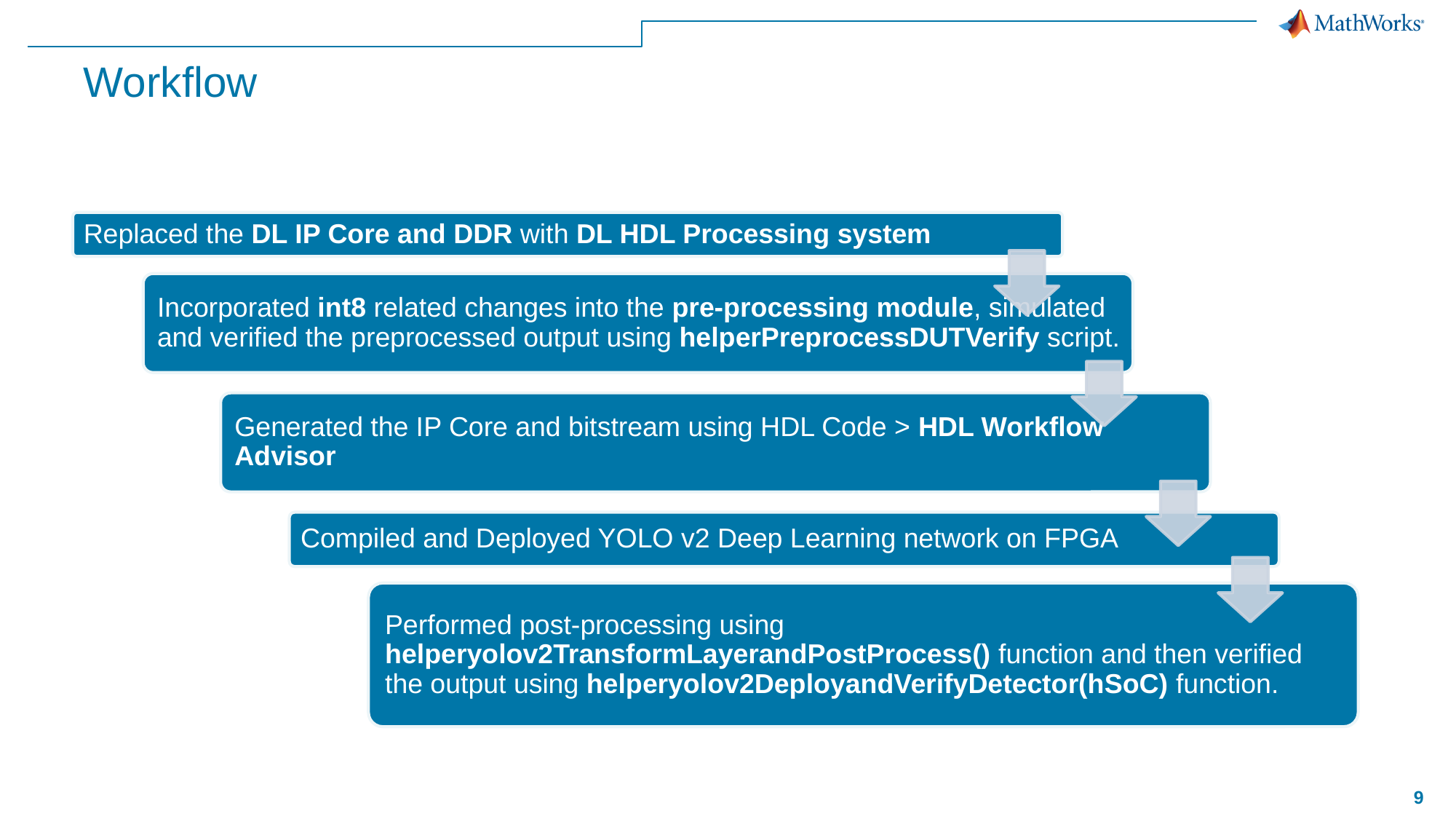

# Workflow
Replaced the DL IP Core and DDR with DL HDL Processing system
Incorporated int8 related changes into the pre-processing module, simulated and verified the preprocessed output using helperPreprocessDUTVerify script.
Generated the IP Core and bitstream using HDL Code > HDL Workflow Advisor
Compiled and Deployed YOLO v2 Deep Learning network on FPGA
Performed post-processing using helperyolov2TransformLayerandPostProcess() function and then verified the output using helperyolov2DeployandVerifyDetector(hSoC) function.